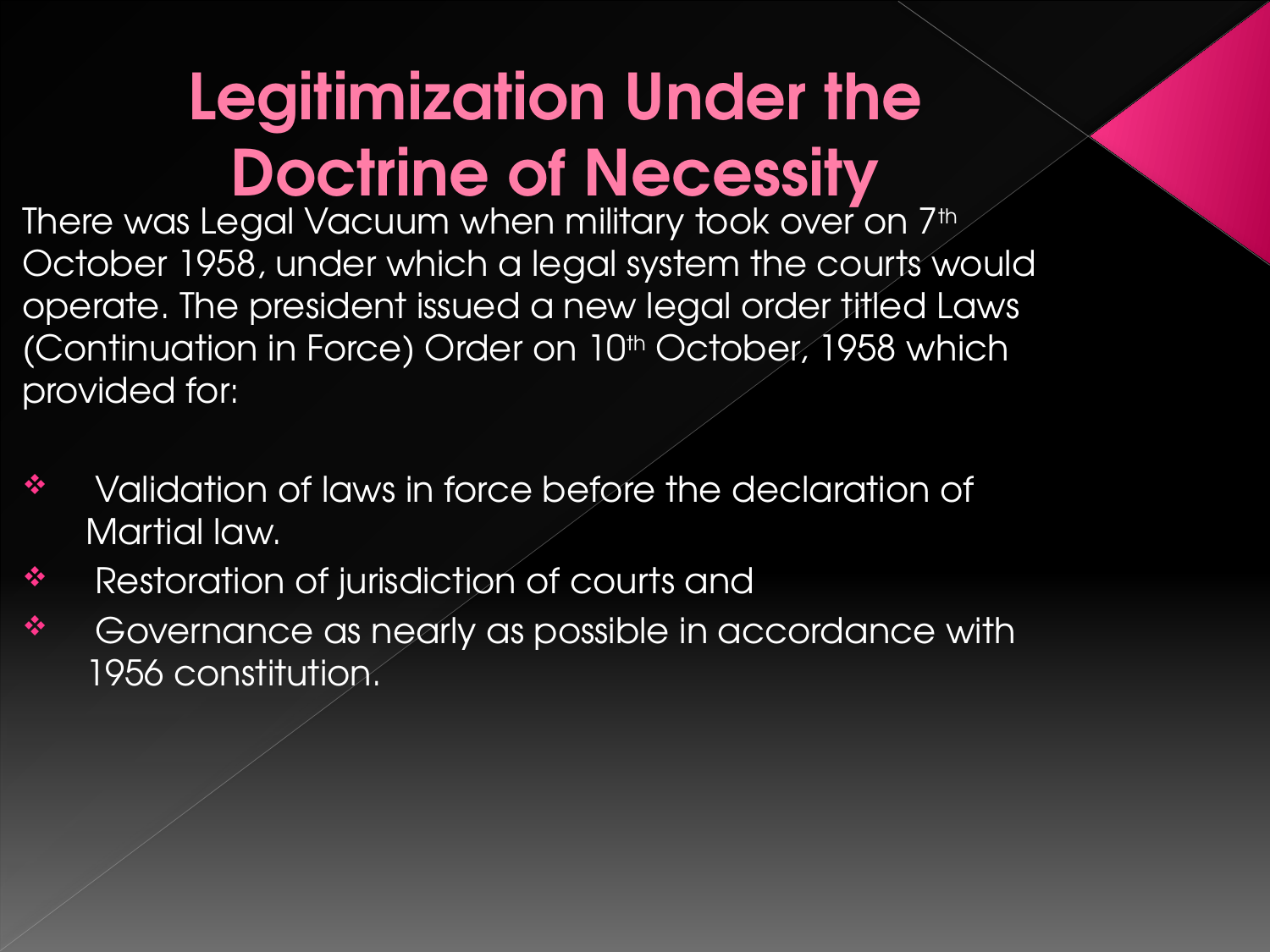

# Legitimization Under the Doctrine of Necessity

There was Legal Vacuum when military took over on 7th October 1958, under which a legal system the courts would operate. The president issued a new legal order titled Laws (Continuation in Force) Order on 10th October, 1958 which provided for:

 Validation of laws in force before the declaration of Martial law.
 Restoration of jurisdiction of courts and
 Governance as nearly as possible in accordance with 1956 constitution.